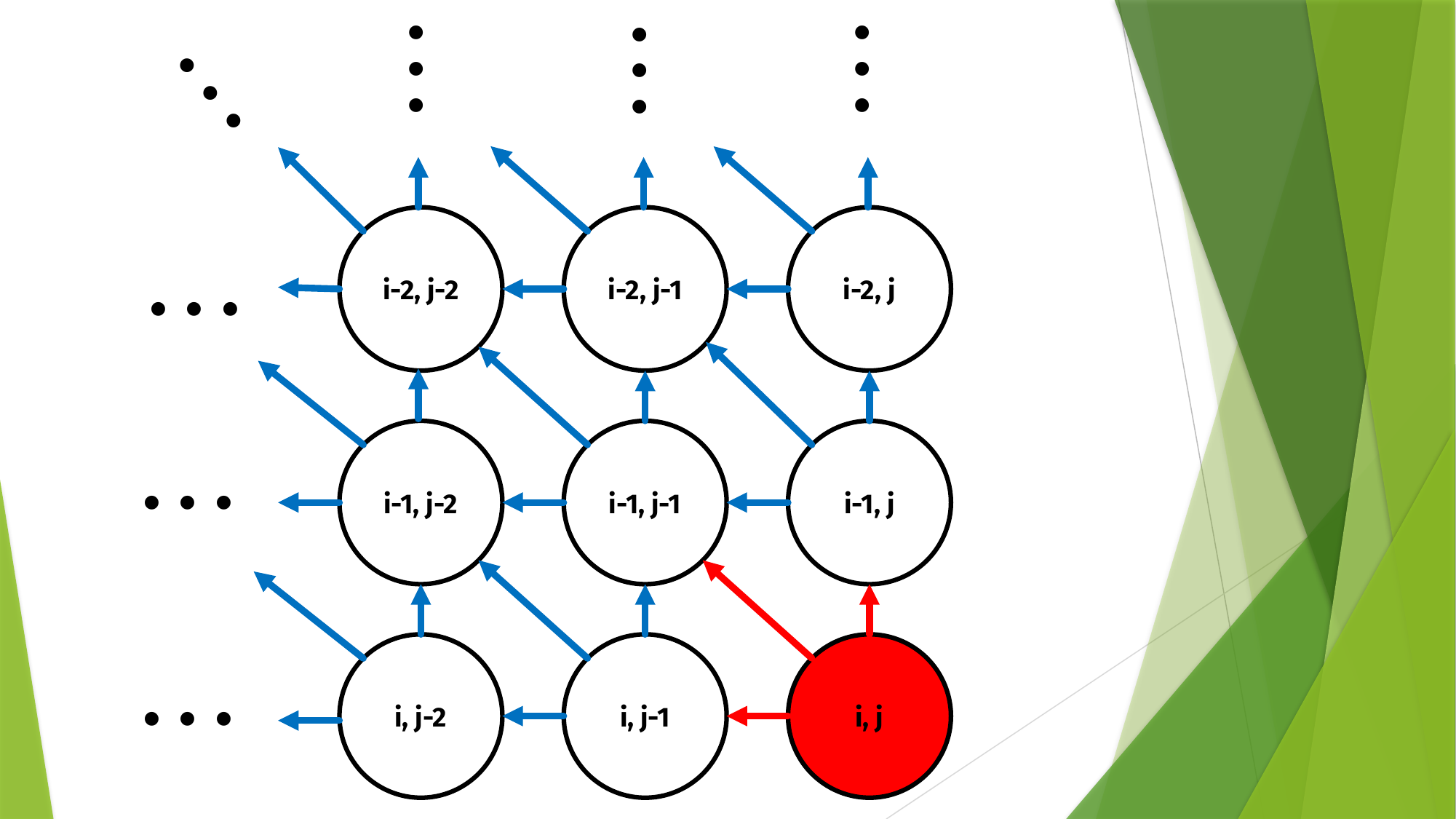

. . .
. . .
. . .
. . .
i-2, j-2
i-2, j-1
i-2, j
. . .
i-1, j-2
i-1, j-1
i-1, j
. . .
i, j-2
i, j-1
i, j
. . .